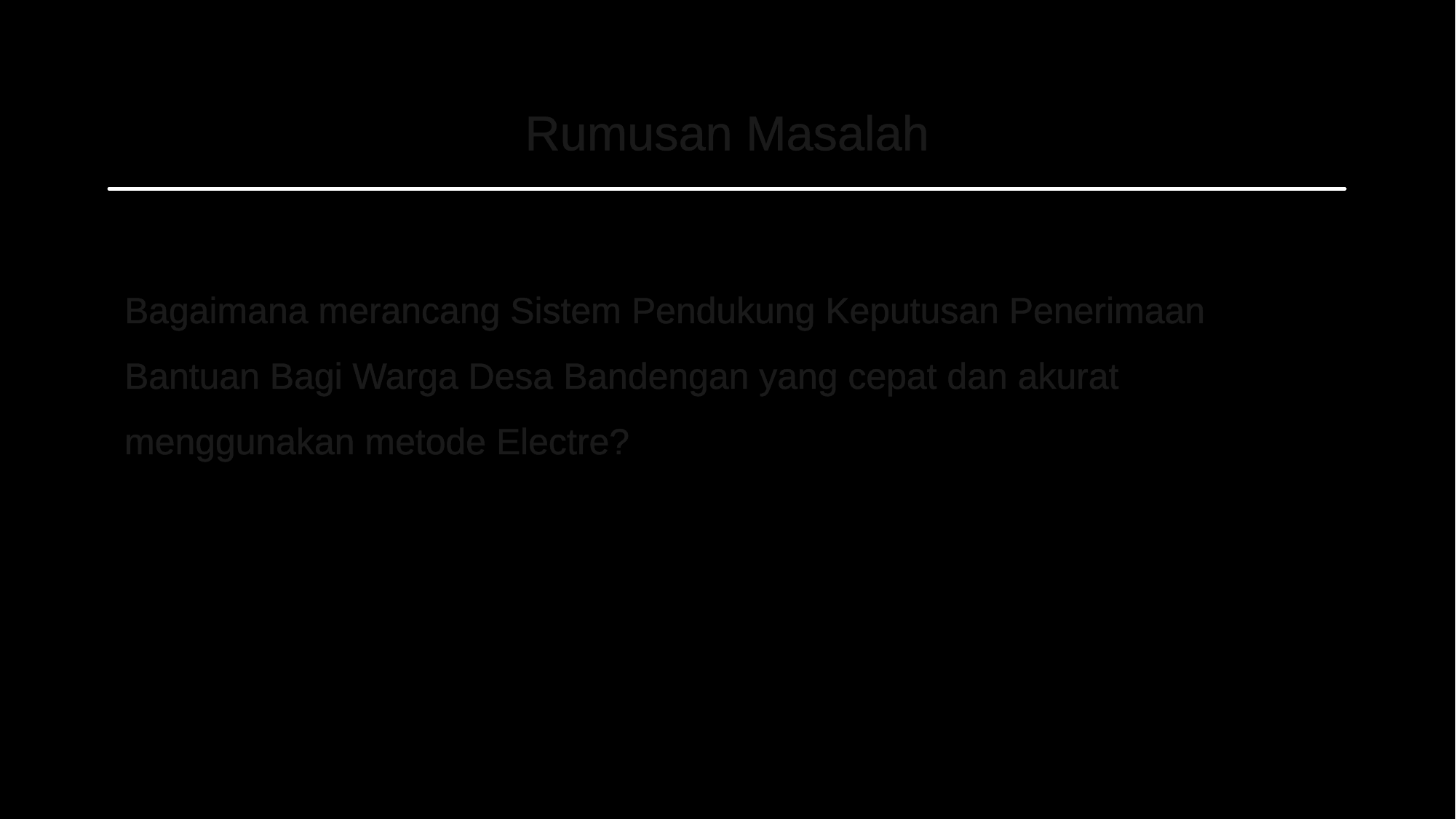

# Rumusan Masalah
Bagaimana merancang Sistem Pendukung Keputusan Penerimaan Bantuan Bagi Warga Desa Bandengan yang cepat dan akurat menggunakan metode Electre?